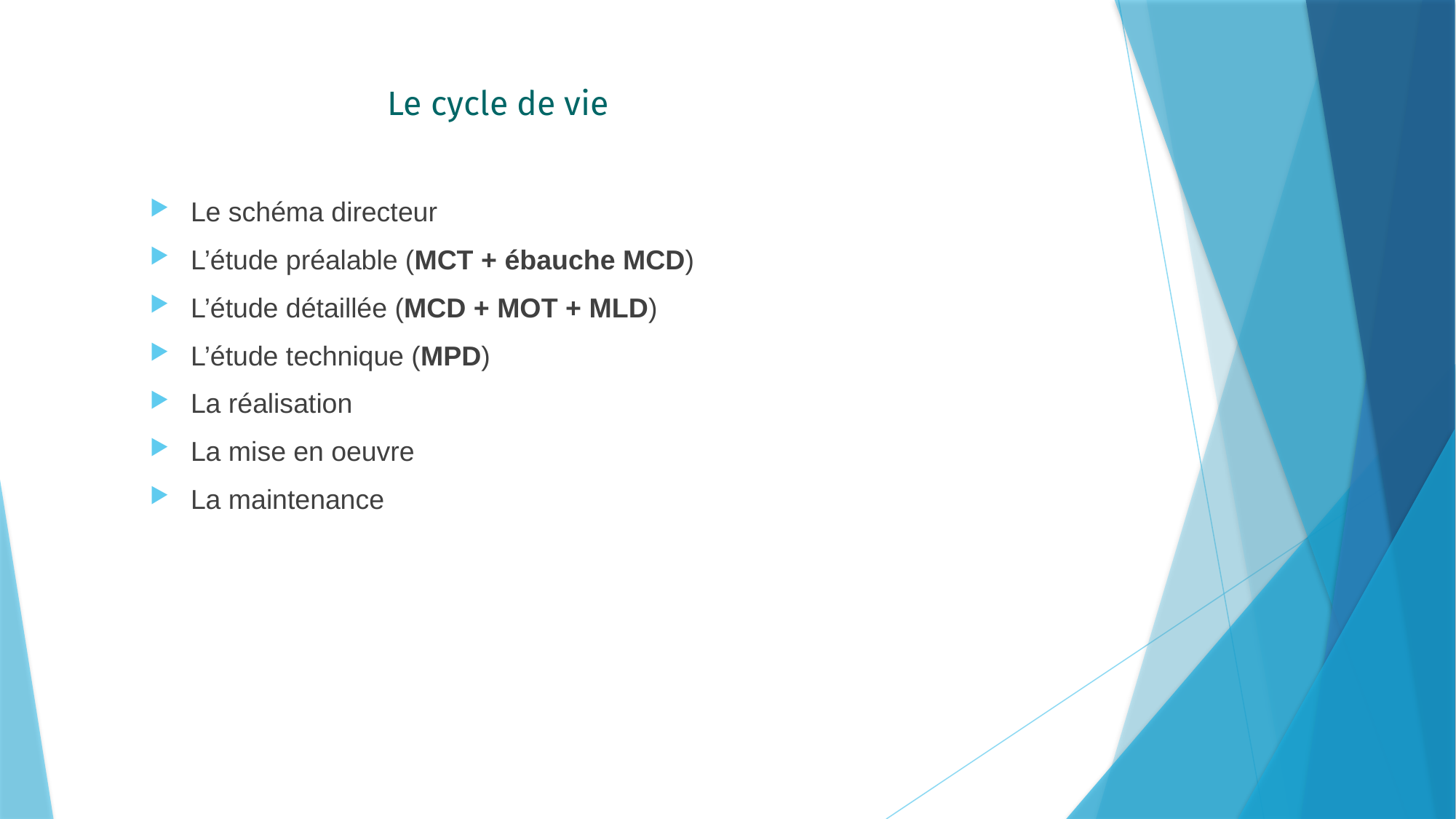

# Le cycle de vie
Le schéma directeur
L’étude préalable (MCT + ébauche MCD)
L’étude détaillée (MCD + MOT + MLD)
L’étude technique (MPD)
La réalisation
La mise en oeuvre
La maintenance